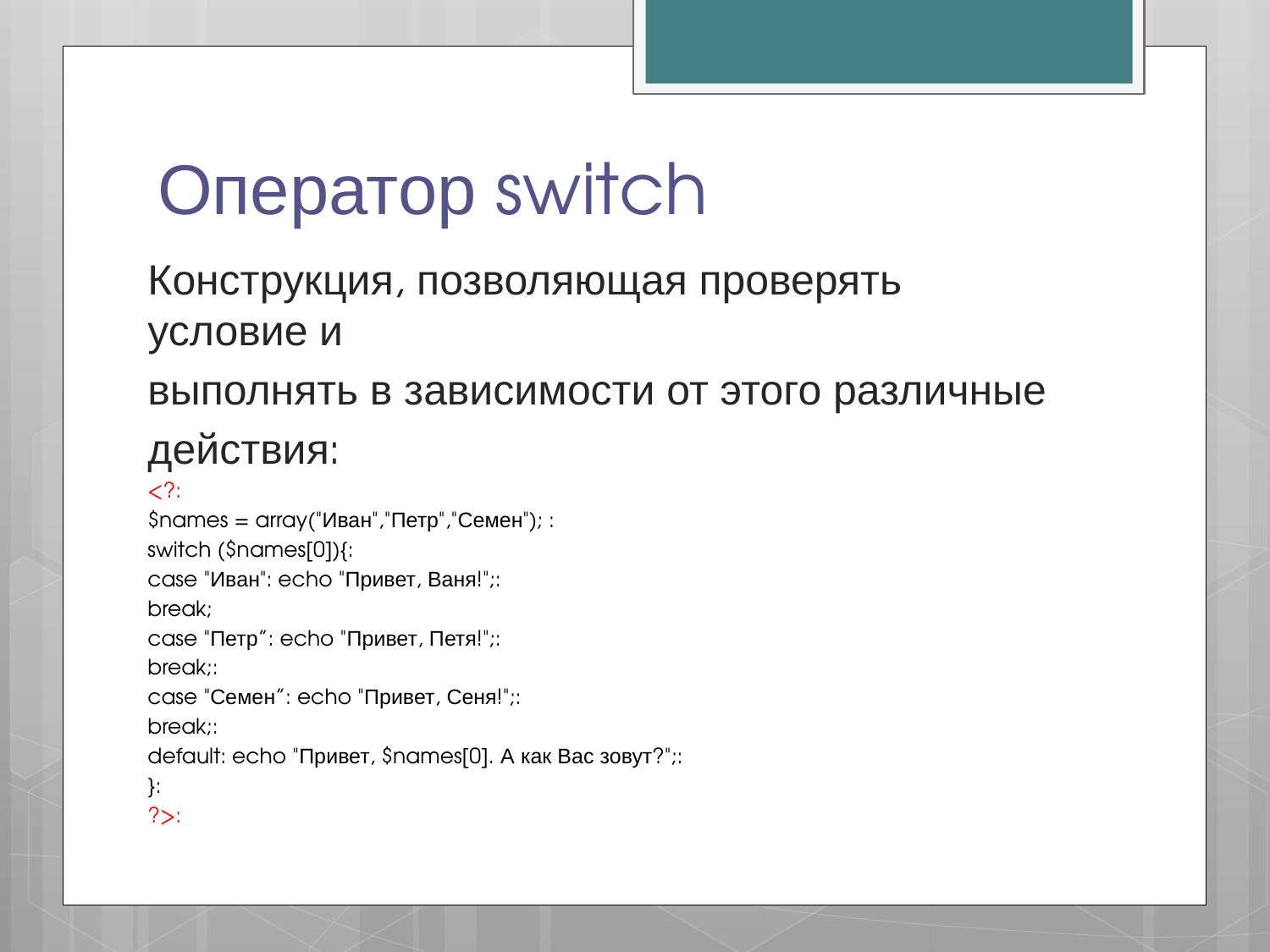

# Оператор switch
Конструкция, позволяющая проверять условие и
выполнять в зависимости от этого различные
действия:
<?:
$names = array("Иван","Петр","Семен"); :
switch ($names[0]){:
case "Иван": echo "Привет, Ваня!";:
break;
case "Петр”: echo "Привет, Петя!";:
break;:
case "Семен”: echo "Привет, Сеня!";:
break;:
default: echo "Привет, $names[0]. А как Вас зовут?";:
}:
?>: